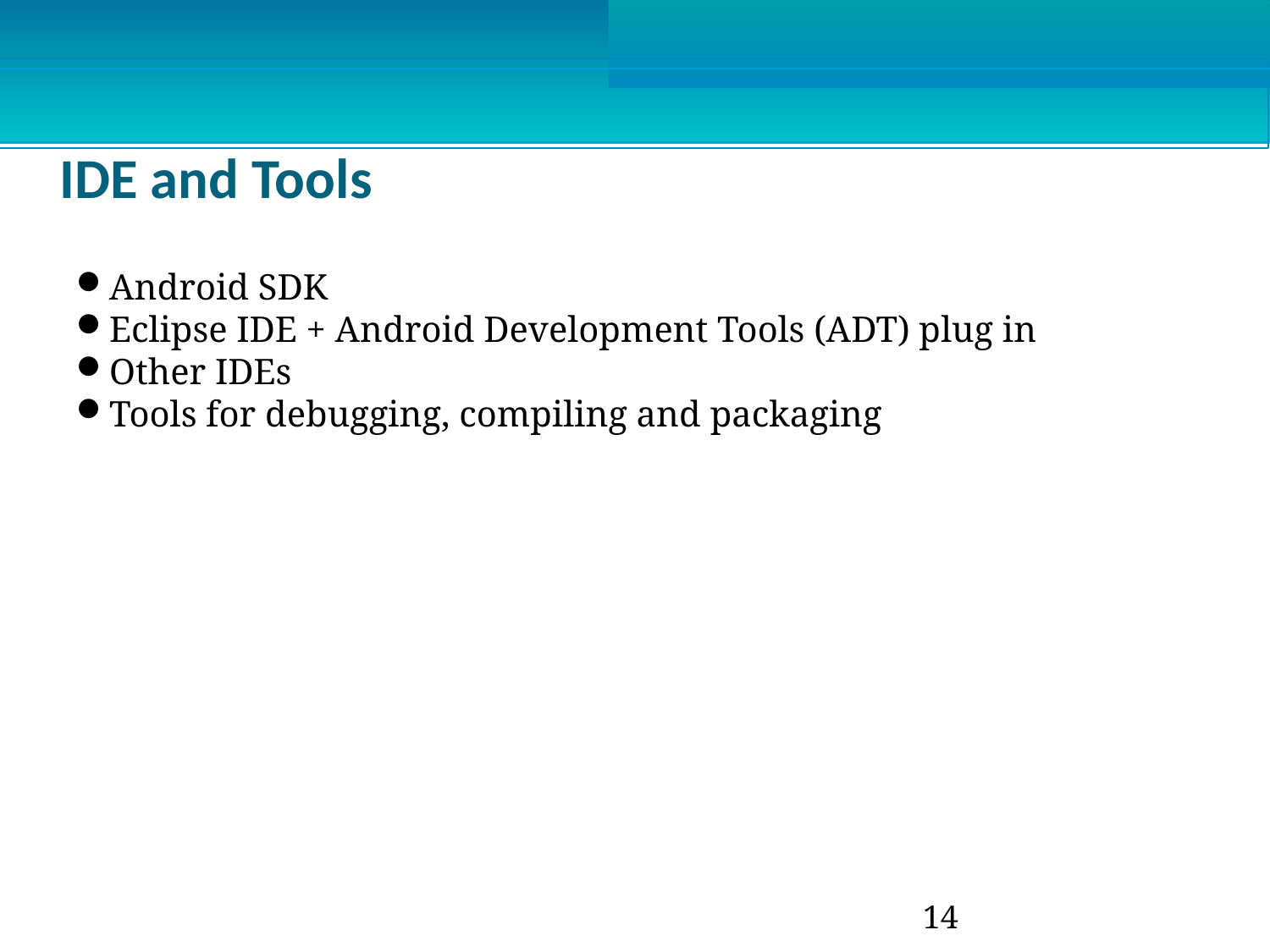

IDE and Tools
Android SDK
Eclipse IDE + Android Development Tools (ADT) plug in
Other IDEs
Tools for debugging, compiling and packaging

14